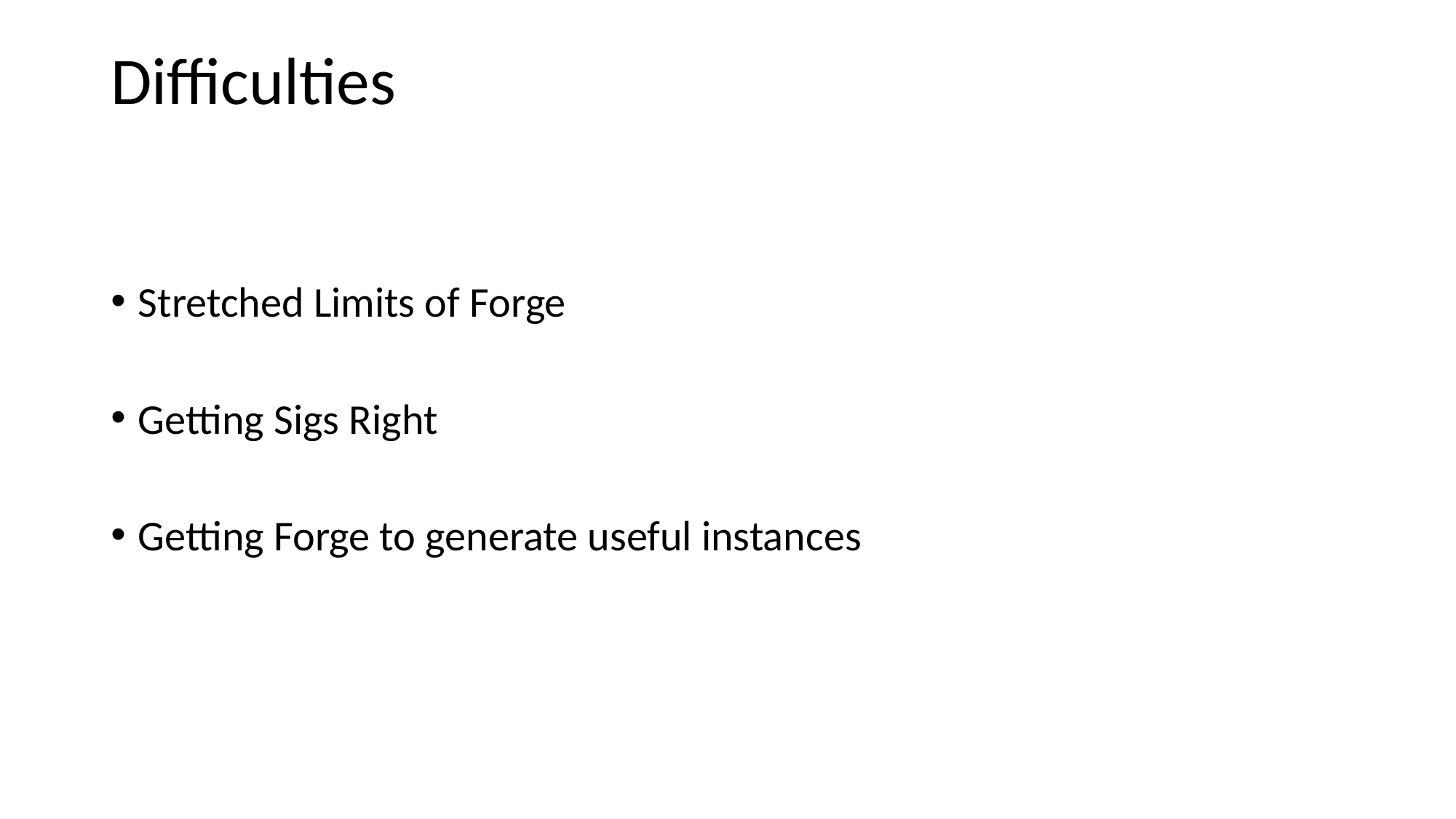

# Difficulties
Stretched Limits of Forge
Getting Sigs Right
Getting Forge to generate useful instances